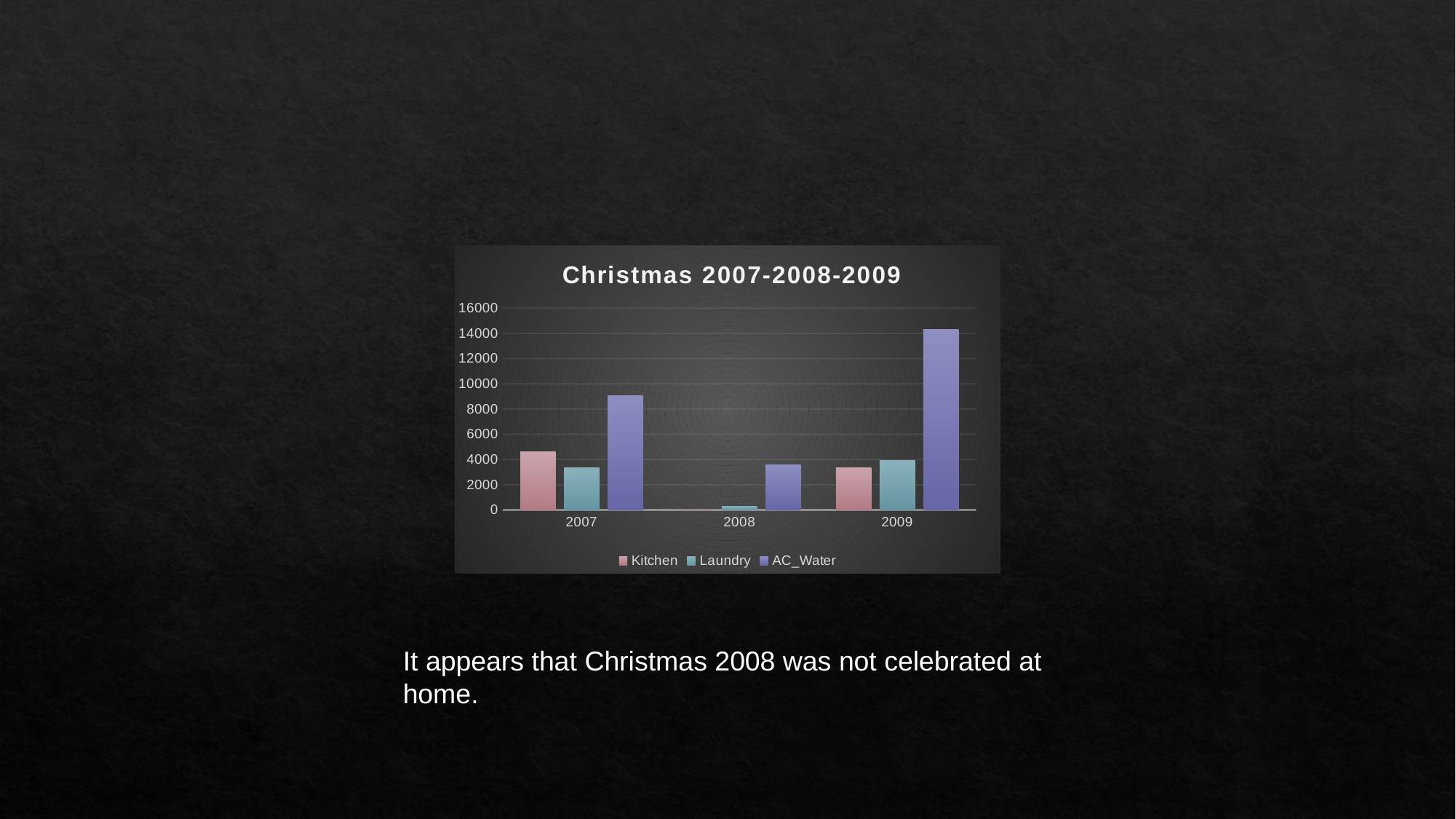

### Chart: Christmas 2007-2008-2009

| Category | Kitchen | Laundry | AC_Water |
|---|---|---|---|
| 2007 | 4588.0 | 3368.0 | 9084.0 |
| 2008 | 0.0 | 285.0 | 3598.0 |
| 2009 | 3371.0 | 3895.0 | 14288.0 |
It appears that Christmas 2008 was not celebrated at home.